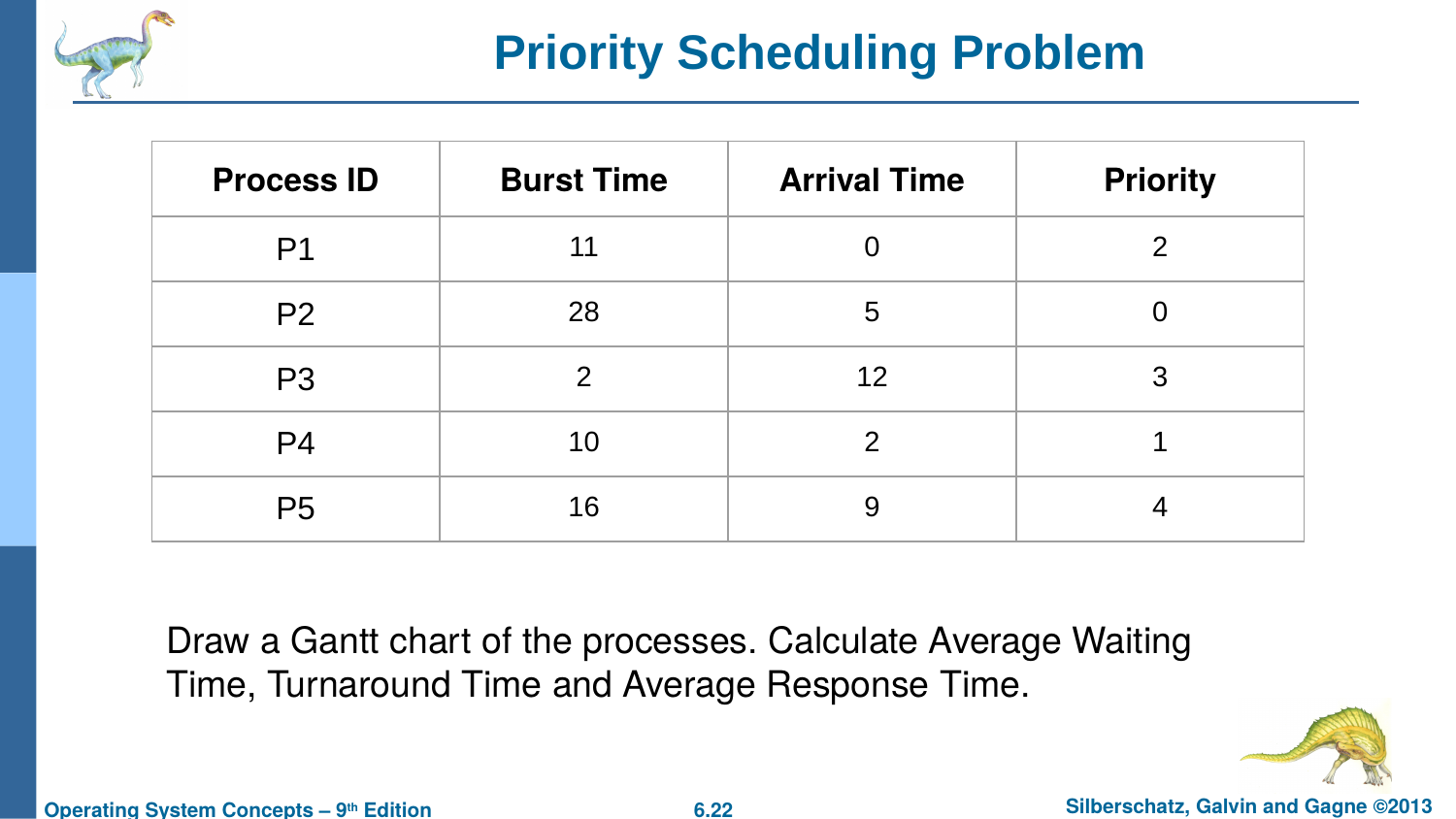

# Priority Scheduling Problem
| Process ID | Burst Time | Arrival Time | Priority |
| --- | --- | --- | --- |
| P1 | 11 | 0 | 2 |
| P2 | 28 | 5 | 0 |
| P3 | 2 | 12 | 3 |
| P4 | 10 | 2 | 1 |
| P5 | 16 | 9 | 4 |
Draw a Gantt chart of the processes. Calculate Average Waiting Time, Turnaround Time and Average Response Time.